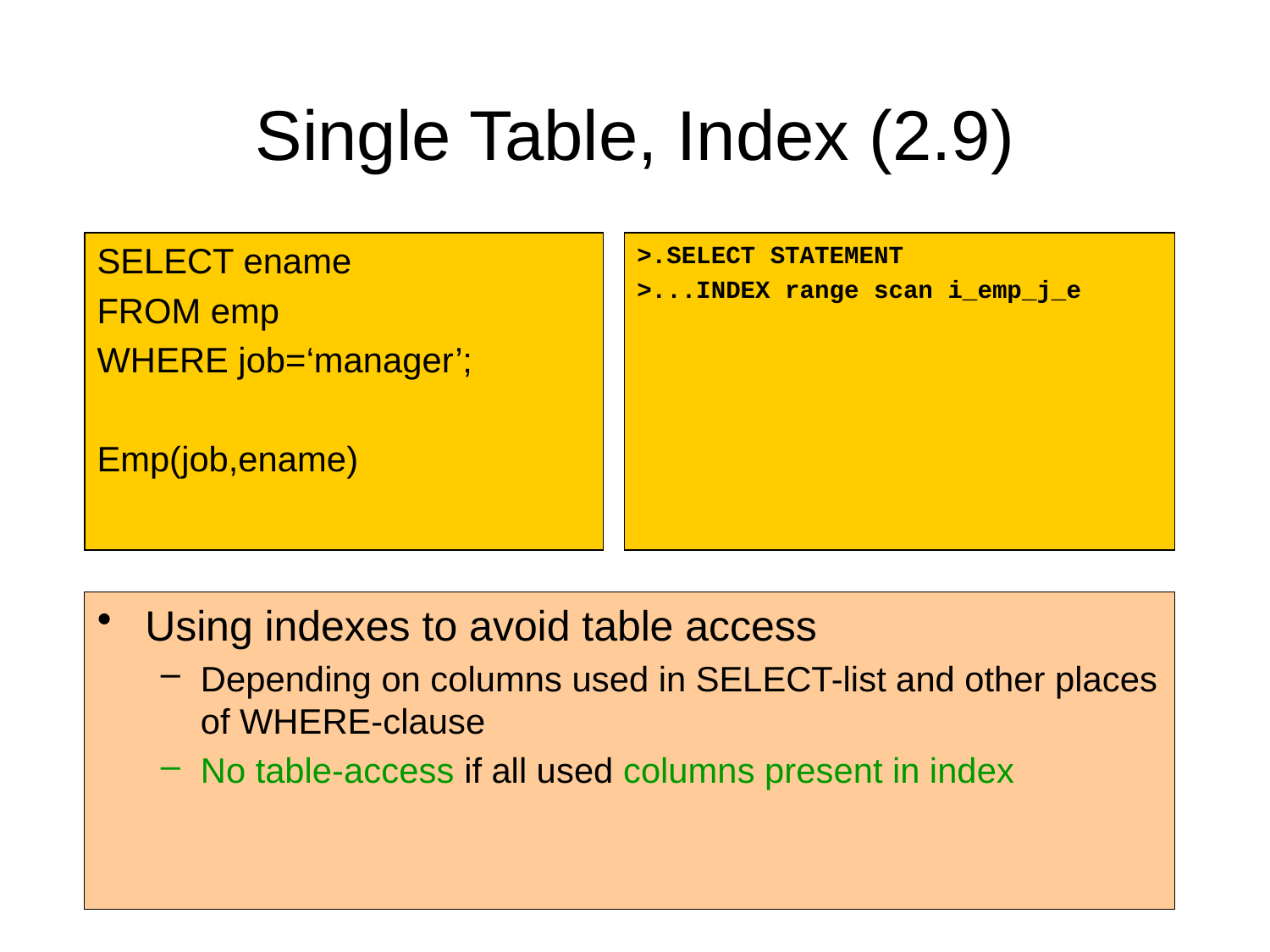

# Single Table, Index (2.9)
SELECT ename
FROM emp
WHERE job=‘manager’;

Emp(job,ename)
>.SELECT STATEMENT
>...INDEX range scan i_emp_j_e

Using indexes to avoid table access
Depending on columns used in SELECT-list and other places of WHERE-clause
No table-access if all used columns present in index